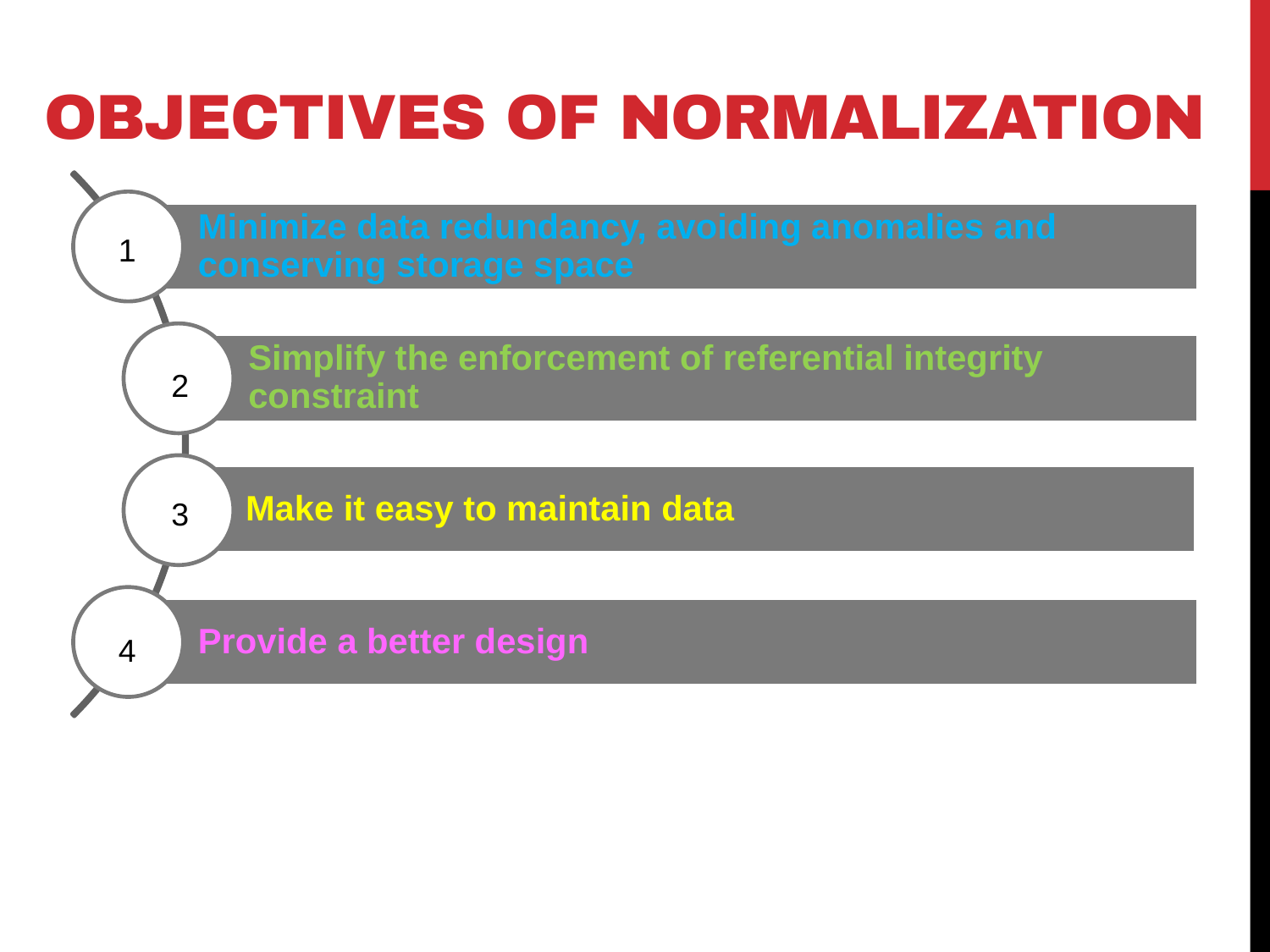

Objectives of normalization
Minimize data redundancy, avoiding anomalies and conserving storage space
Simplify the enforcement of referential integrity constraint
Make it easy to maintain data
Provide a better design
1
2
3
4